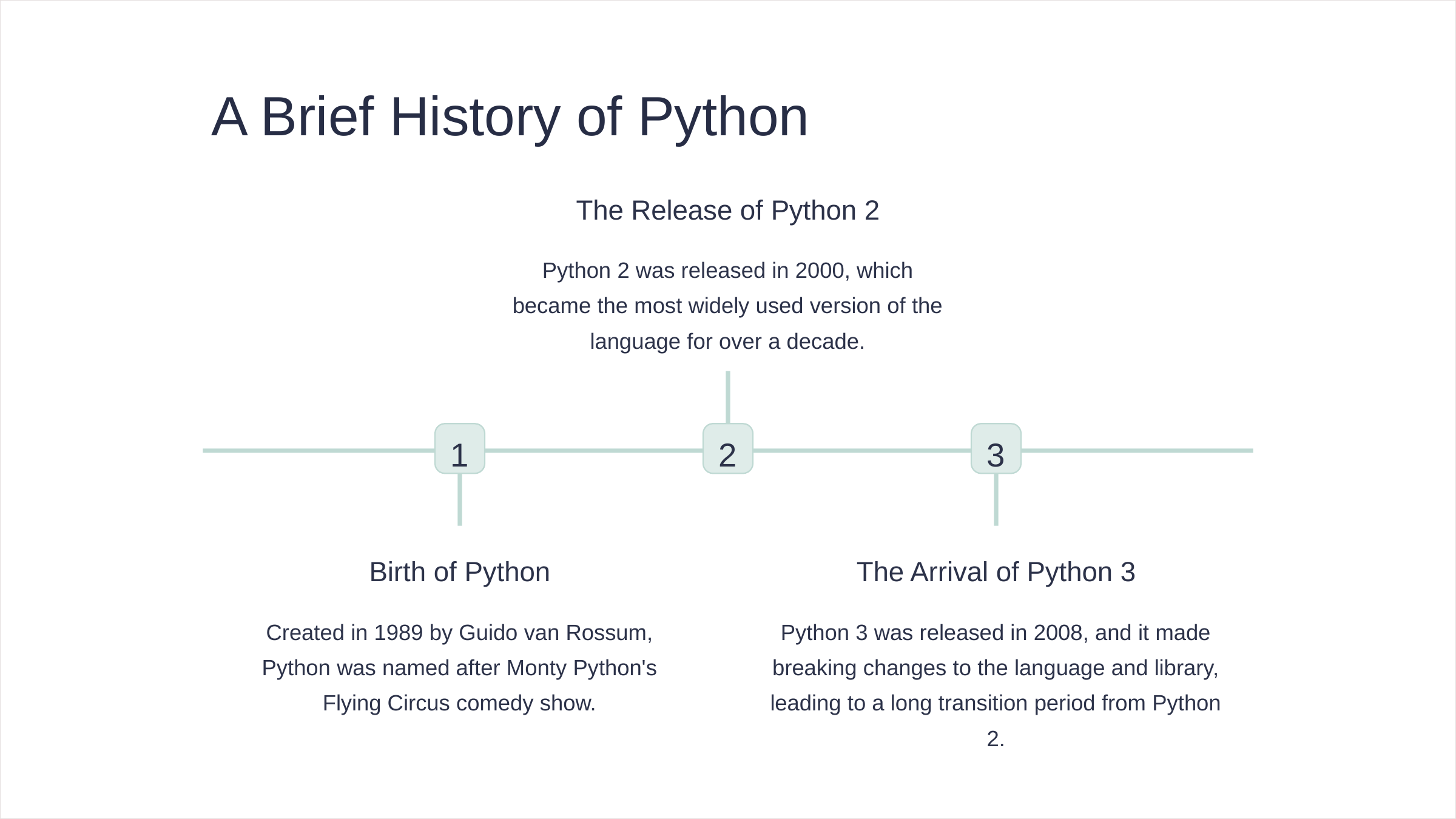

A Brief History of Python
The Release of Python 2
Python 2 was released in 2000, which became the most widely used version of the language for over a decade.

1
2
3

Birth of Python
The Arrival of Python 3
Created in 1989 by Guido van Rossum, Python was named after Monty Python's Flying Circus comedy show.
Python 3 was released in 2008, and it made breaking changes to the language and library, leading to a long transition period from Python 2.